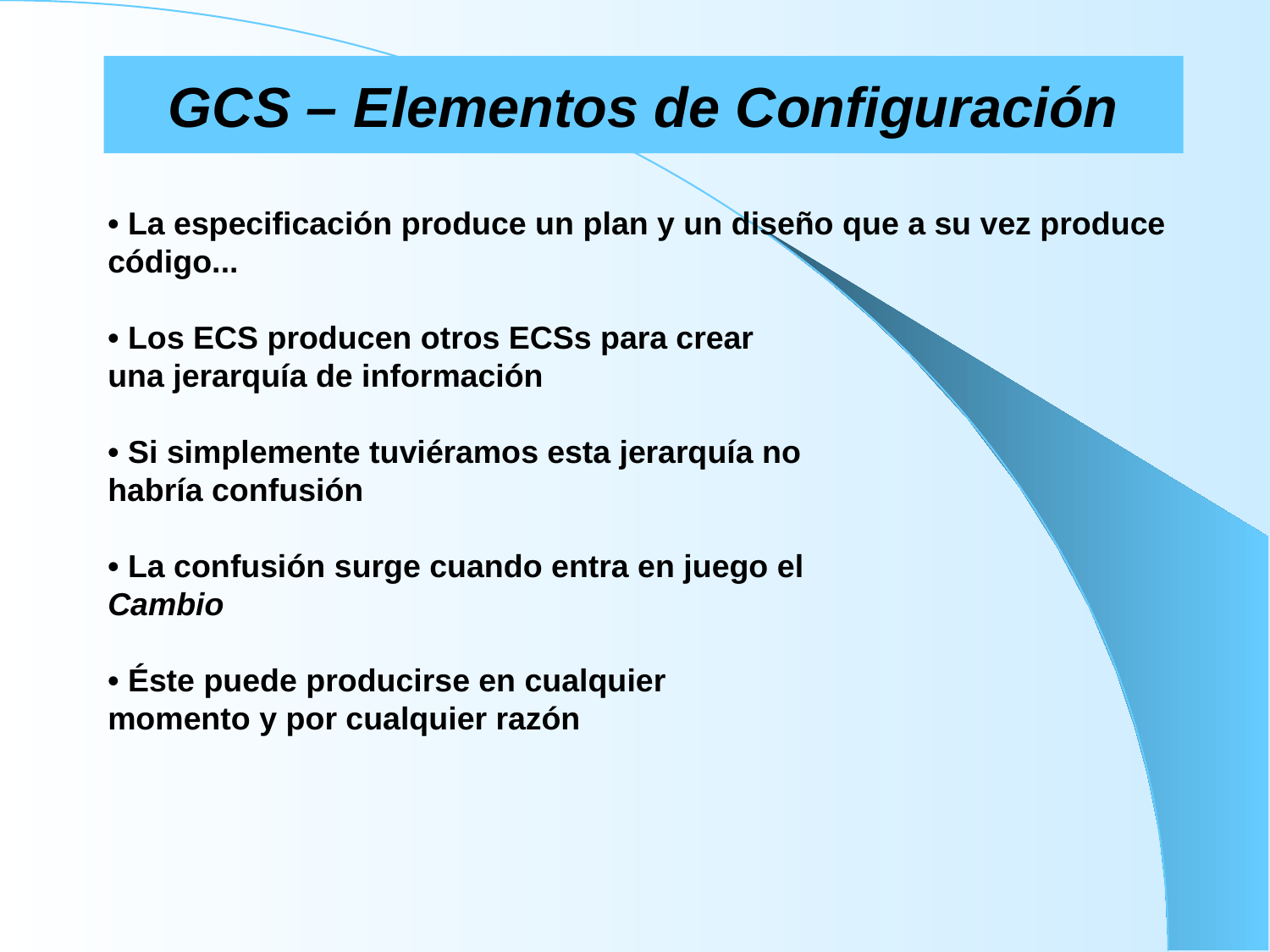

# GCS – Elementos de Configuración

• La especificación produce un plan y un diseño que a su vez produce código...

• Los ECS producen otros ECSs para crear
una jerarquía de información

• Si simplemente tuviéramos esta jerarquía no
habría confusión

• La confusión surge cuando entra en juego el
Cambio

• Éste puede producirse en cualquier
momento y por cualquier razón